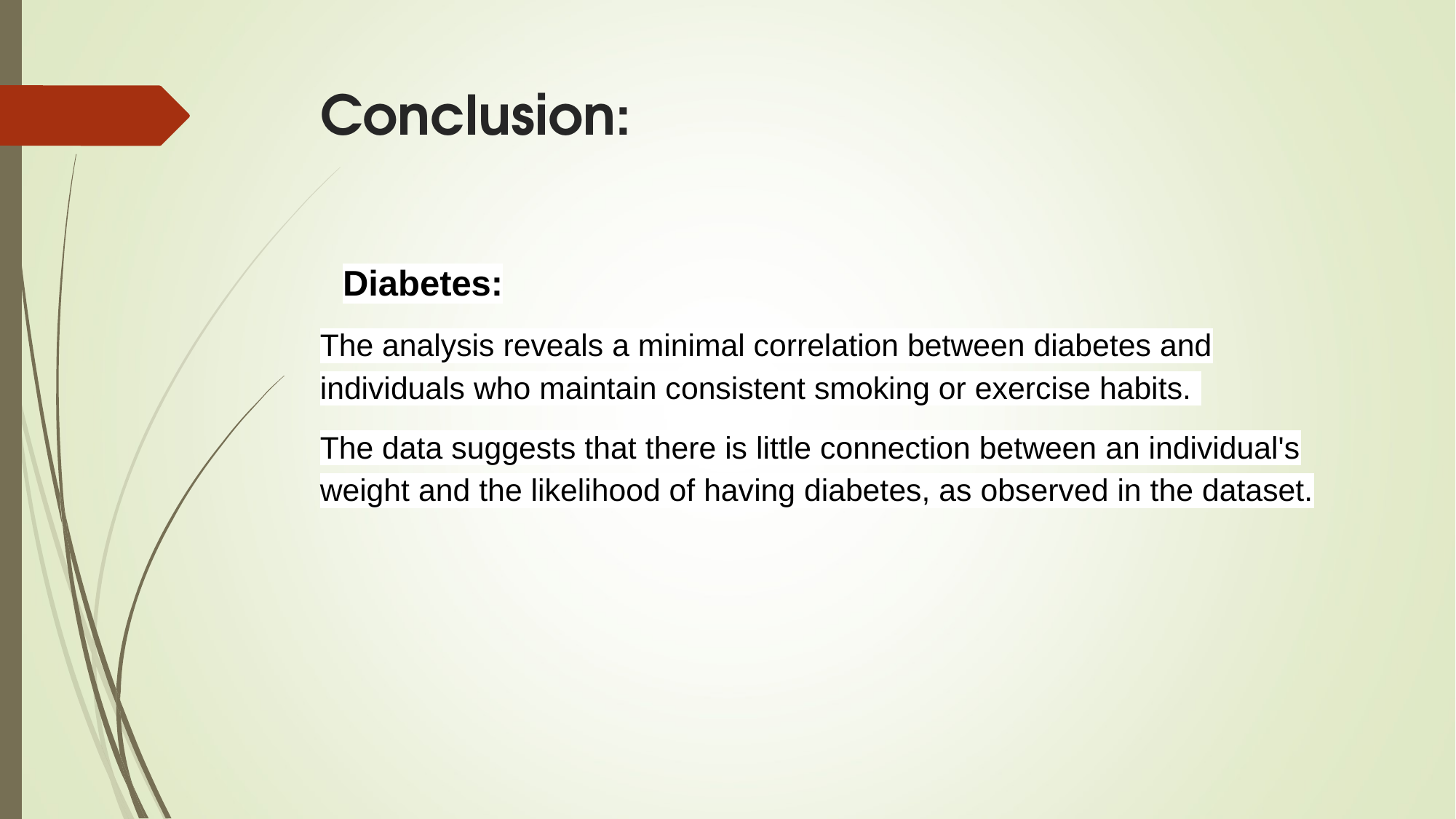

# Conclusion:
Diabetes:
The analysis reveals a minimal correlation between diabetes and individuals who maintain consistent smoking or exercise habits.
The data suggests that there is little connection between an individual's weight and the likelihood of having diabetes, as observed in the dataset.